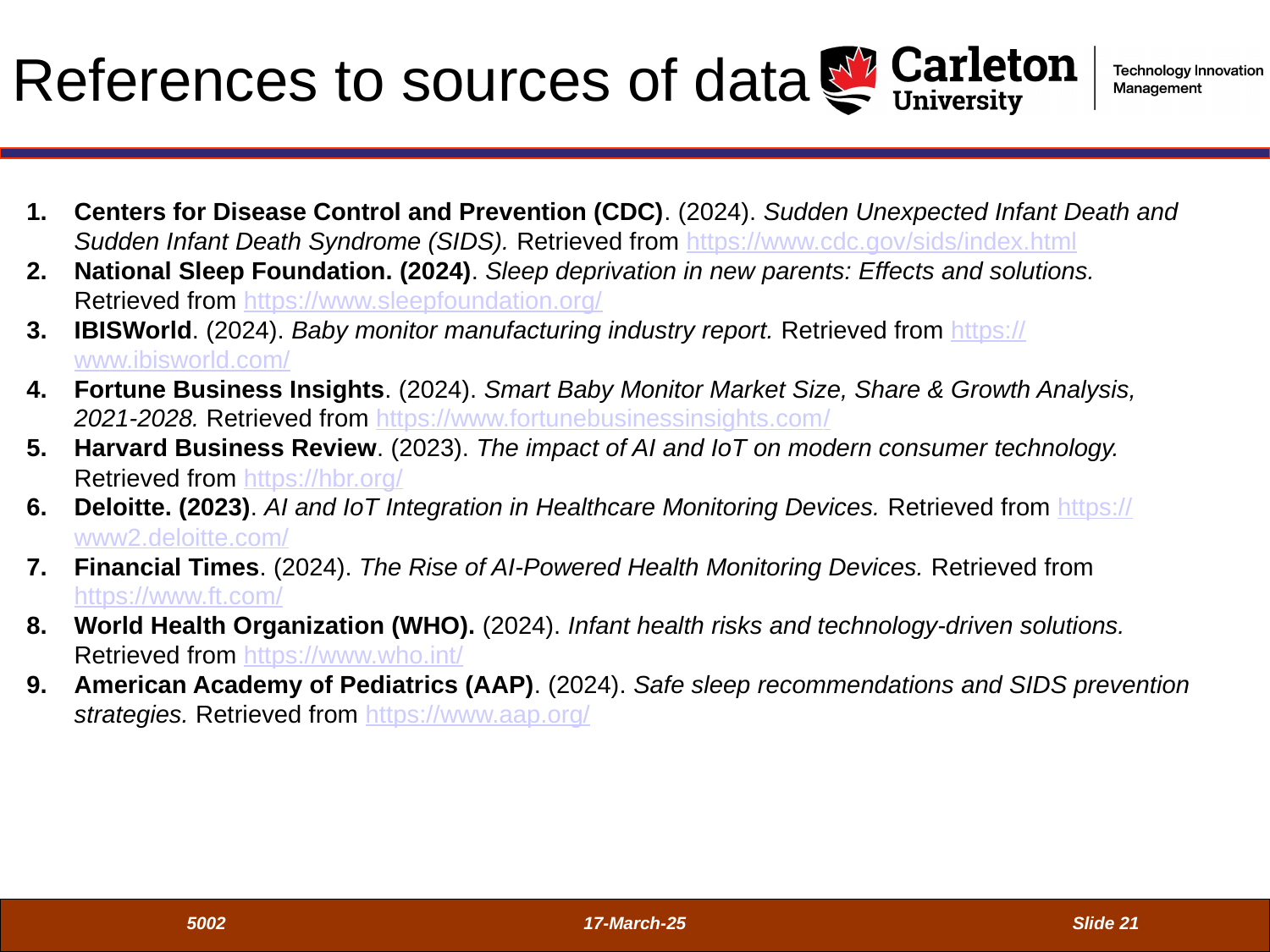

References to sources of data

Centers for Disease Control and Prevention (CDC). (2024). Sudden Unexpected Infant Death and Sudden Infant Death Syndrome (SIDS). Retrieved from https://www.cdc.gov/sids/index.html
National Sleep Foundation. (2024). Sleep deprivation in new parents: Effects and solutions. Retrieved from https://www.sleepfoundation.org/
IBISWorld. (2024). Baby monitor manufacturing industry report. Retrieved from https://www.ibisworld.com/
Fortune Business Insights. (2024). Smart Baby Monitor Market Size, Share & Growth Analysis, 2021-2028. Retrieved from https://www.fortunebusinessinsights.com/
Harvard Business Review. (2023). The impact of AI and IoT on modern consumer technology. Retrieved from https://hbr.org/
Deloitte. (2023). AI and IoT Integration in Healthcare Monitoring Devices. Retrieved from https://www2.deloitte.com/
Financial Times. (2024). The Rise of AI-Powered Health Monitoring Devices. Retrieved from https://www.ft.com/
World Health Organization (WHO). (2024). Infant health risks and technology-driven solutions. Retrieved from https://www.who.int/
American Academy of Pediatrics (AAP). (2024). Safe sleep recommendations and SIDS prevention strategies. Retrieved from https://www.aap.org/
5002
17-March-25
Slide 21